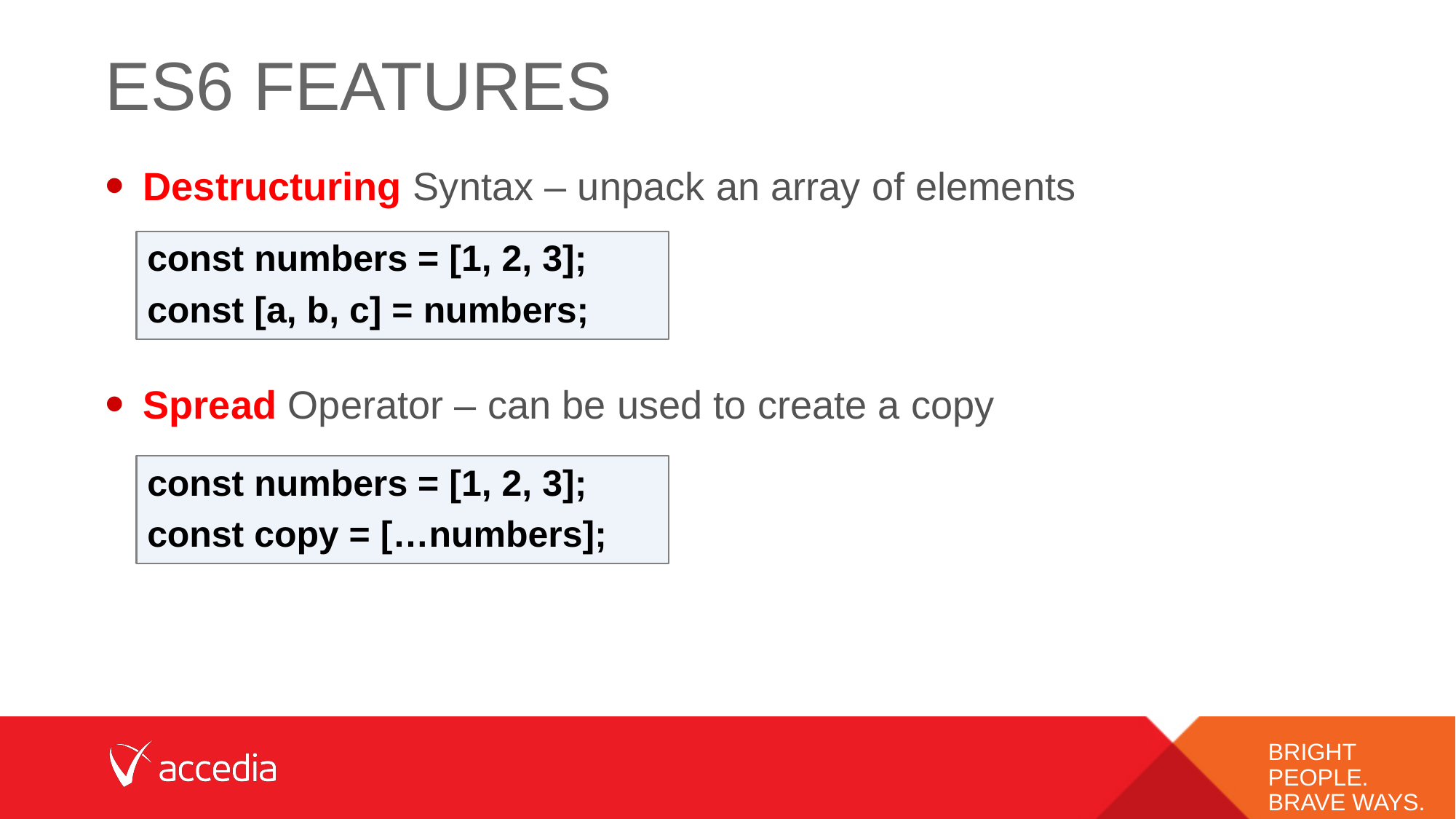

# ES6 Features
Destructuring Syntax – unpack an array of elements

Spread Operator – can be used to create a copy
const numbers = [1, 2, 3];
const [a, b, c] = numbers;
const numbers = [1, 2, 3];
const copy = […numbers];